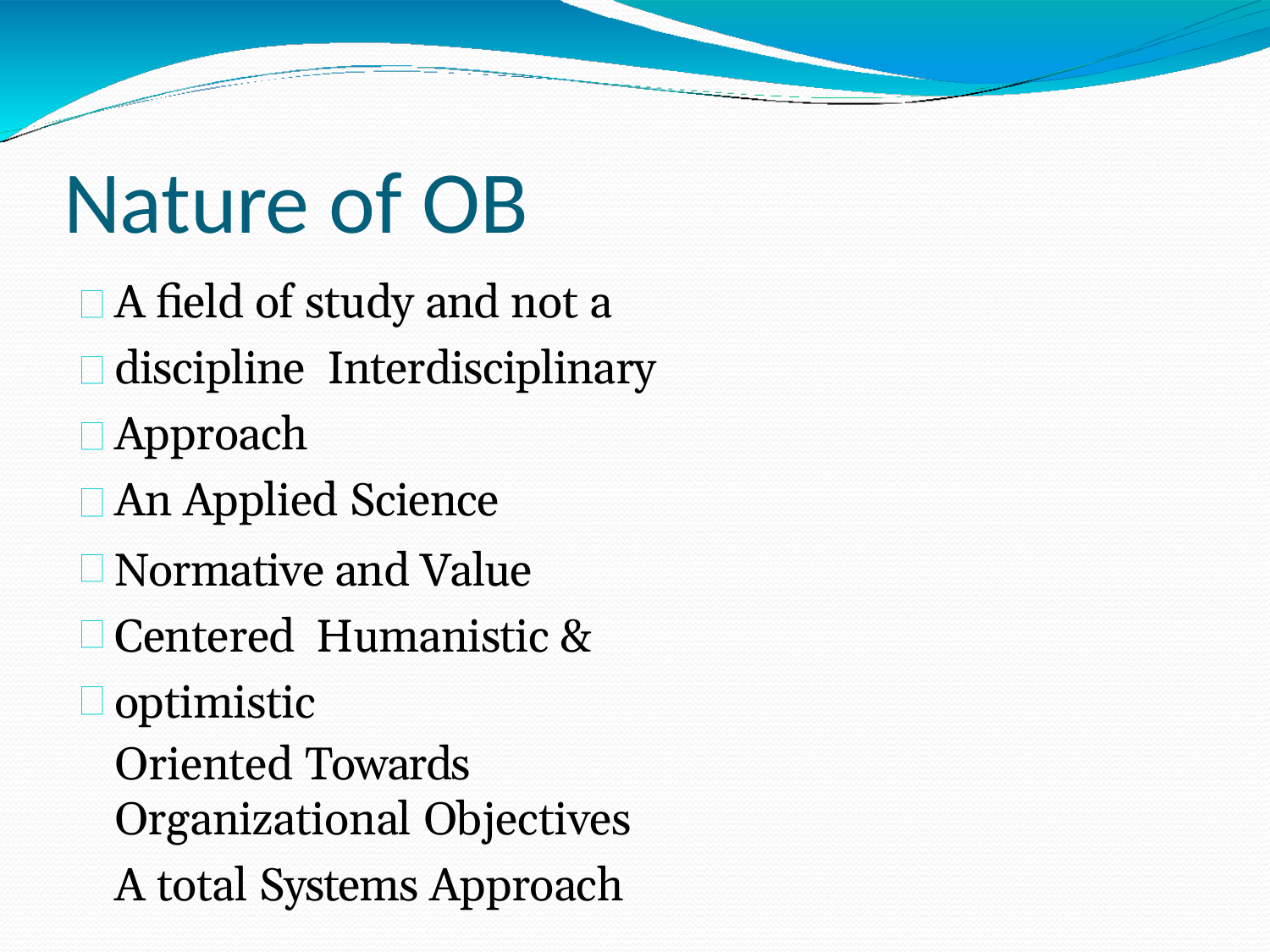

# Nature of OB
A field of study and not a discipline  Interdisciplinary Approach
An Applied Science
Normative and Value Centered  Humanistic & optimistic
Oriented Towards Organizational Objectives
A total Systems Approach